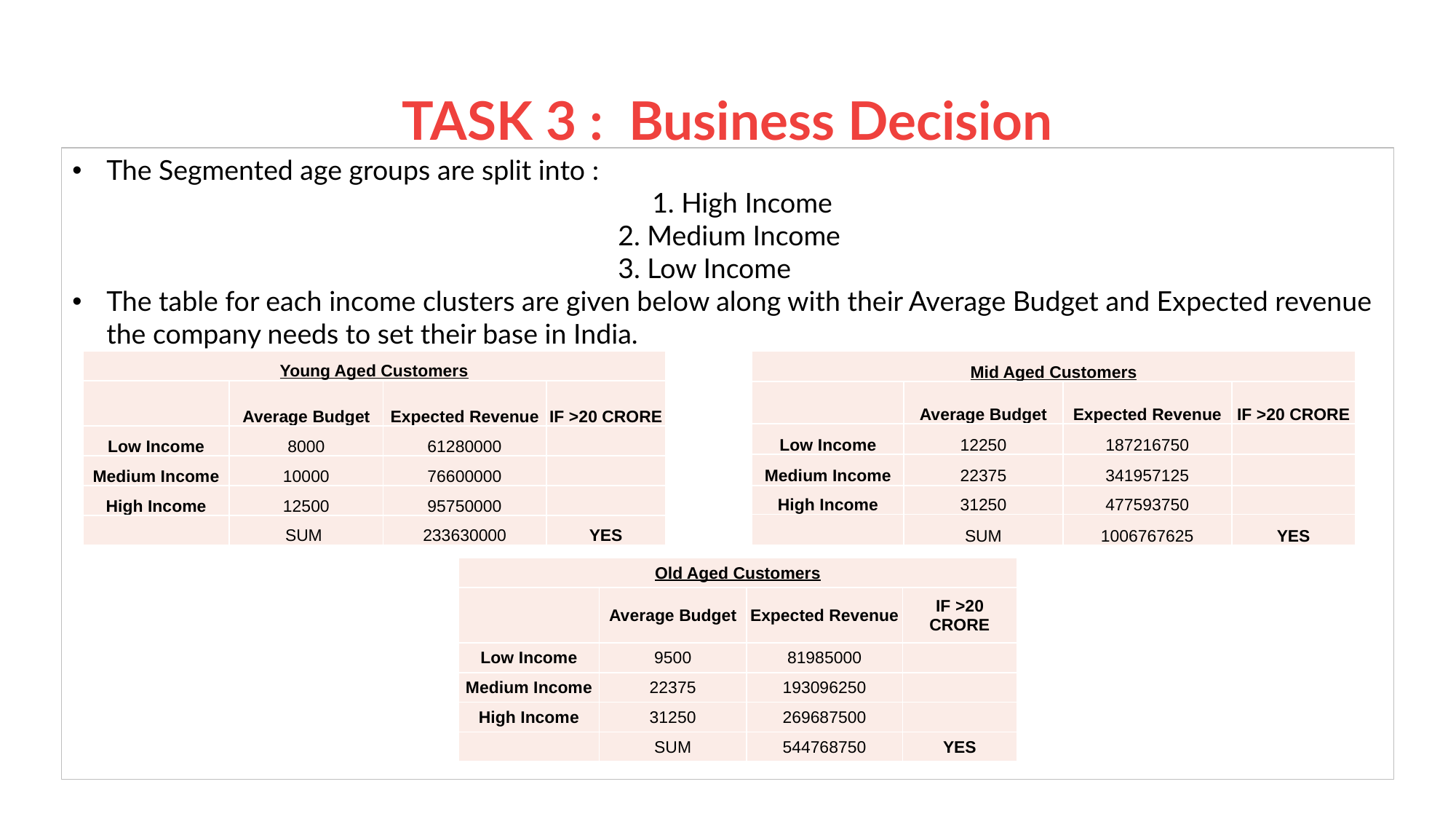

# TASK 3 :  Business Decision
The Segmented age groups are split into :
 					1. High Income
					2. Medium Income
					3. Low Income
The table for each income clusters are given below along with their Average Budget and Expected revenue the company needs to set their base in India.

| Young Aged Customers |  |  |  |
| --- | --- | --- | --- |
|  | Average Budget | Expected Revenue | IF >20 CRORE |
| Low Income | 8000 | 61280000 |  |
| Medium Income | 10000 | 76600000 |  |
| High Income | 12500 | 95750000 |  |
|  | SUM | 233630000 | YES |
| Mid Aged Customers |  |  |  |
| --- | --- | --- | --- |
|  | Average Budget | Expected Revenue | IF >20 CRORE |
| Low Income | 12250 | 187216750 |  |
| Medium Income | 22375 | 341957125 |  |
| High Income | 31250 | 477593750 |  |
|  | SUM | 1006767625 | YES |
| Old Aged Customers |  |  |  |
| --- | --- | --- | --- |
|  | Average Budget | Expected Revenue | IF >20 CRORE |
| Low Income | 9500 | 81985000 |  |
| Medium Income | 22375 | 193096250 |  |
| High Income | 31250 | 269687500 |  |
|  | SUM | 544768750 | YES |